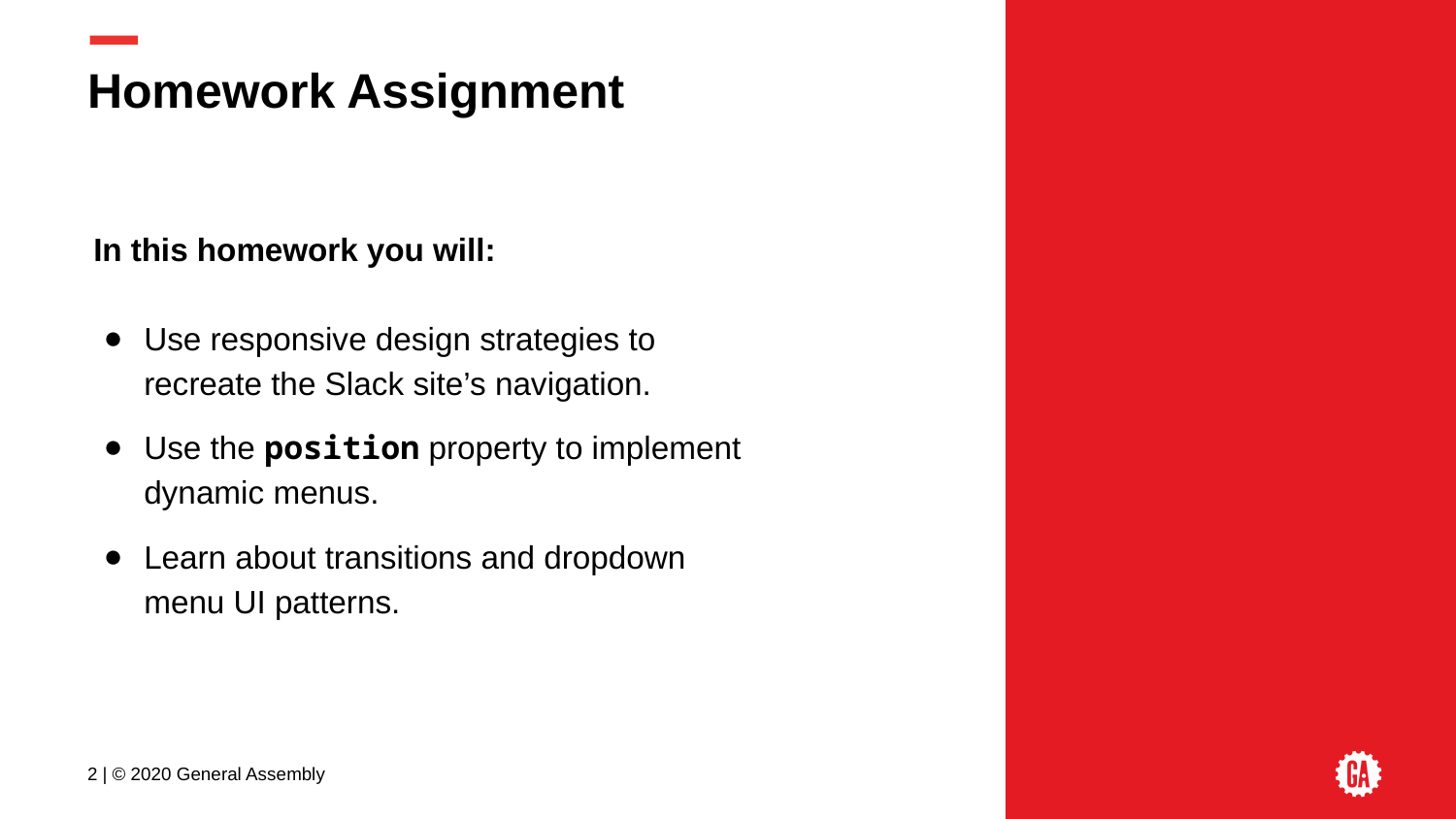

# Homework Assignment
In this homework you will:

Use responsive design strategies to recreate the Slack site’s navigation.
Use the position property to implement dynamic menus.
Learn about transitions and dropdown menu UI patterns.
2 | © 2020 General Assembly